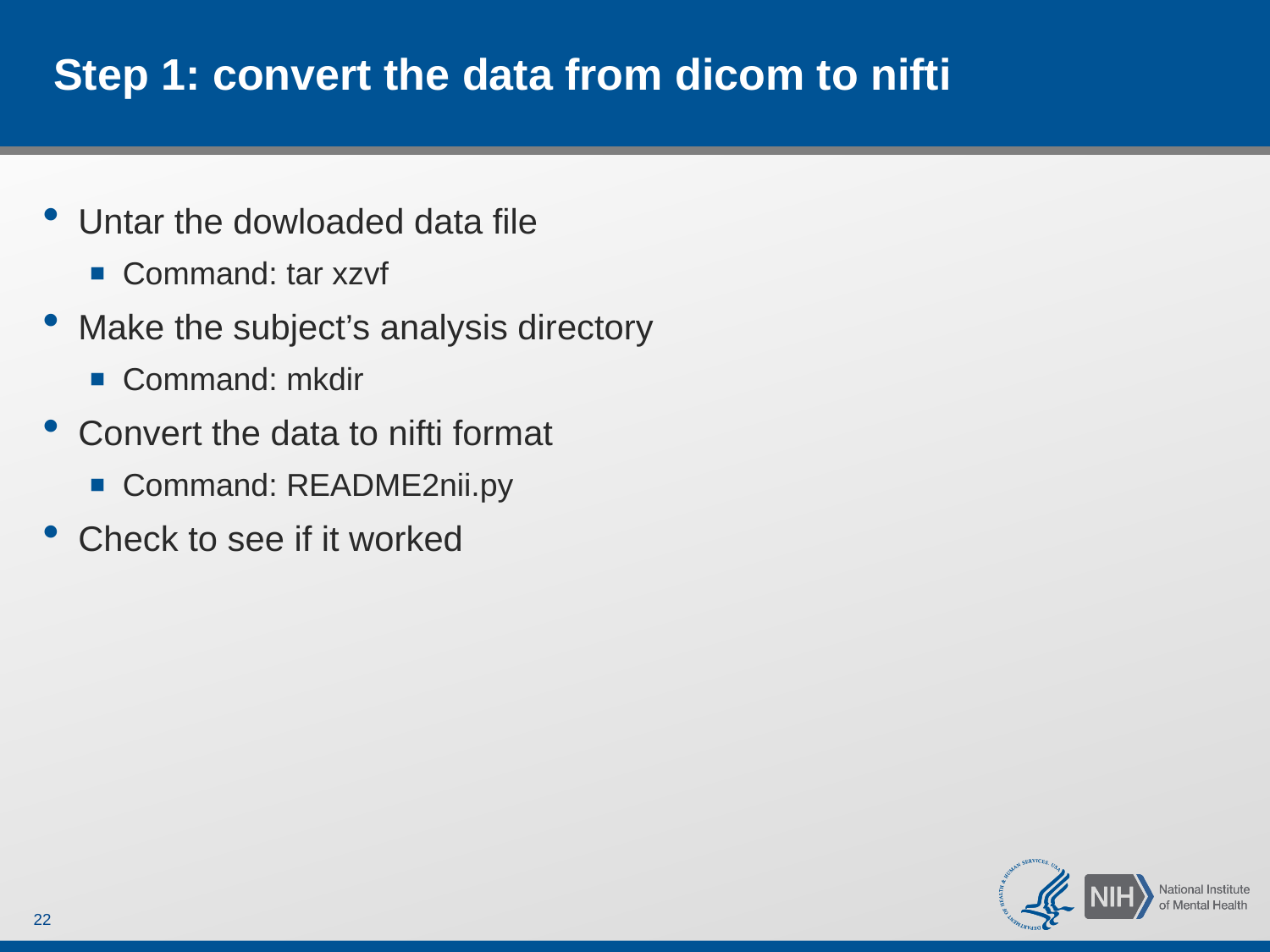

# Step 1: convert the data from dicom to nifti
Untar the dowloaded data file
Command: tar xzvf
Make the subject’s analysis directory
Command: mkdir
Convert the data to nifti format
Command: README2nii.py
Check to see if it worked
22